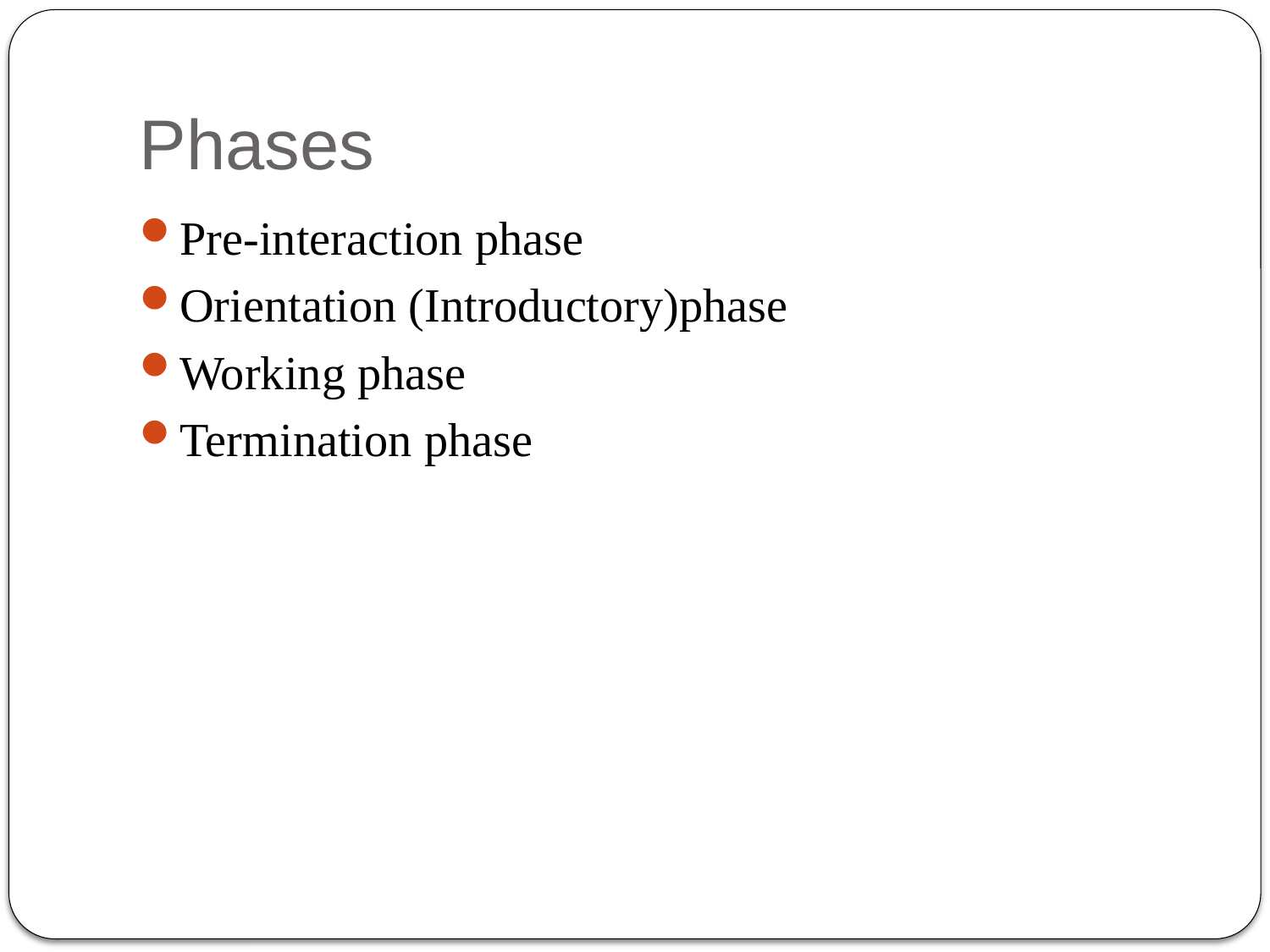

# Phases
Pre-interaction phase
Orientation (Introductory)phase
Working phase
Termination phase